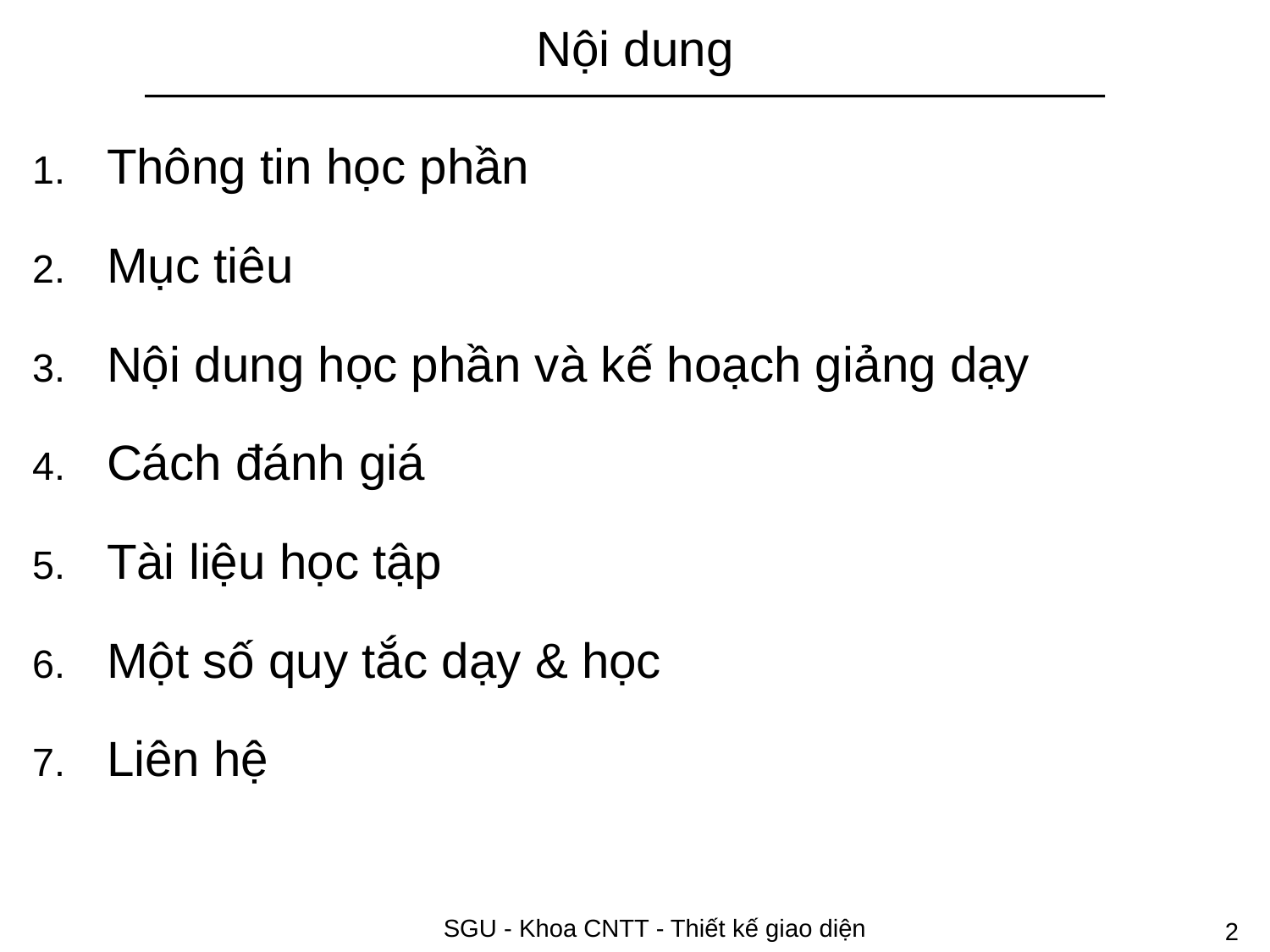

# Nội dung
Thông tin học phần
Mục tiêu
Nội dung học phần và kế hoạch giảng dạy
Cách đánh giá
Tài liệu học tập
Một số quy tắc dạy & học
Liên hệ
SGU - Khoa CNTT - Thiết kế giao diện
2